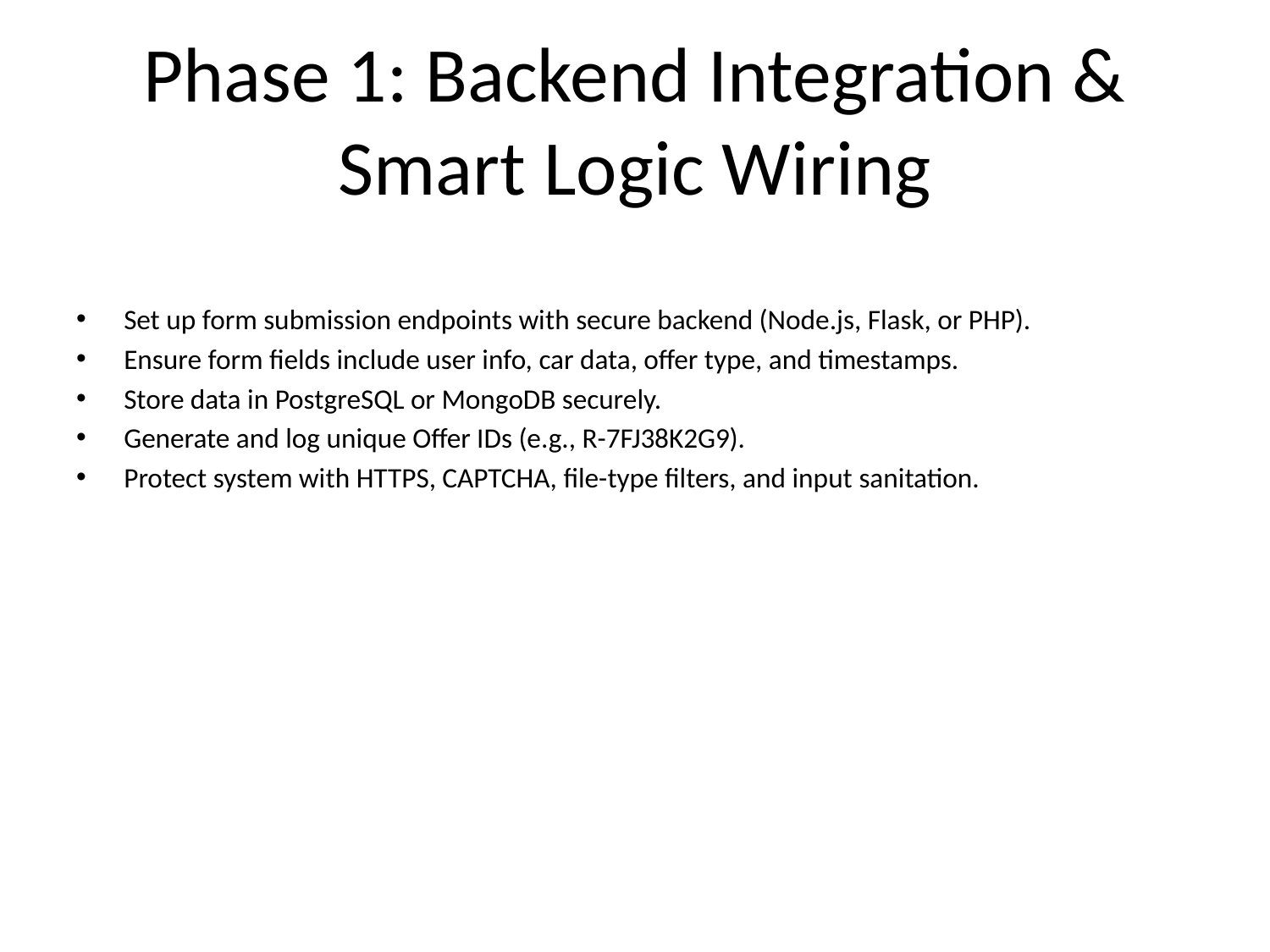

# Phase 1: Backend Integration & Smart Logic Wiring

Set up form submission endpoints with secure backend (Node.js, Flask, or PHP).
Ensure form fields include user info, car data, offer type, and timestamps.
Store data in PostgreSQL or MongoDB securely.
Generate and log unique Offer IDs (e.g., R-7FJ38K2G9).
Protect system with HTTPS, CAPTCHA, file-type filters, and input sanitation.